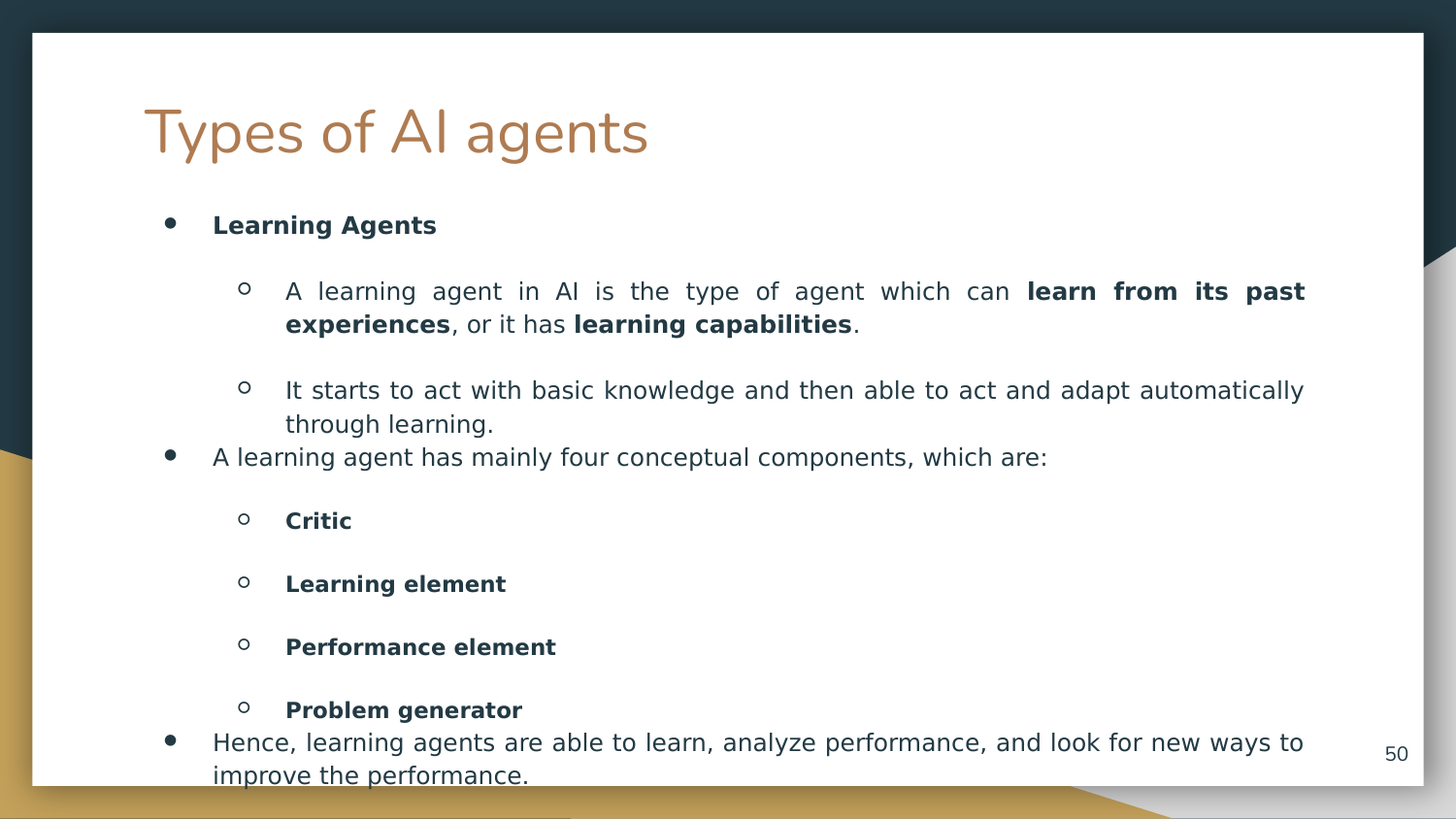

# Types of AI agents
Learning Agents
A learning agent in AI is the type of agent which can learn from its past experiences, or it has learning capabilities.
It starts to act with basic knowledge and then able to act and adapt automatically through learning.
A learning agent has mainly four conceptual components, which are:
Critic
Learning element
Performance element
Problem generator
Hence, learning agents are able to learn, analyze performance, and look for new ways to improve the performance.

50